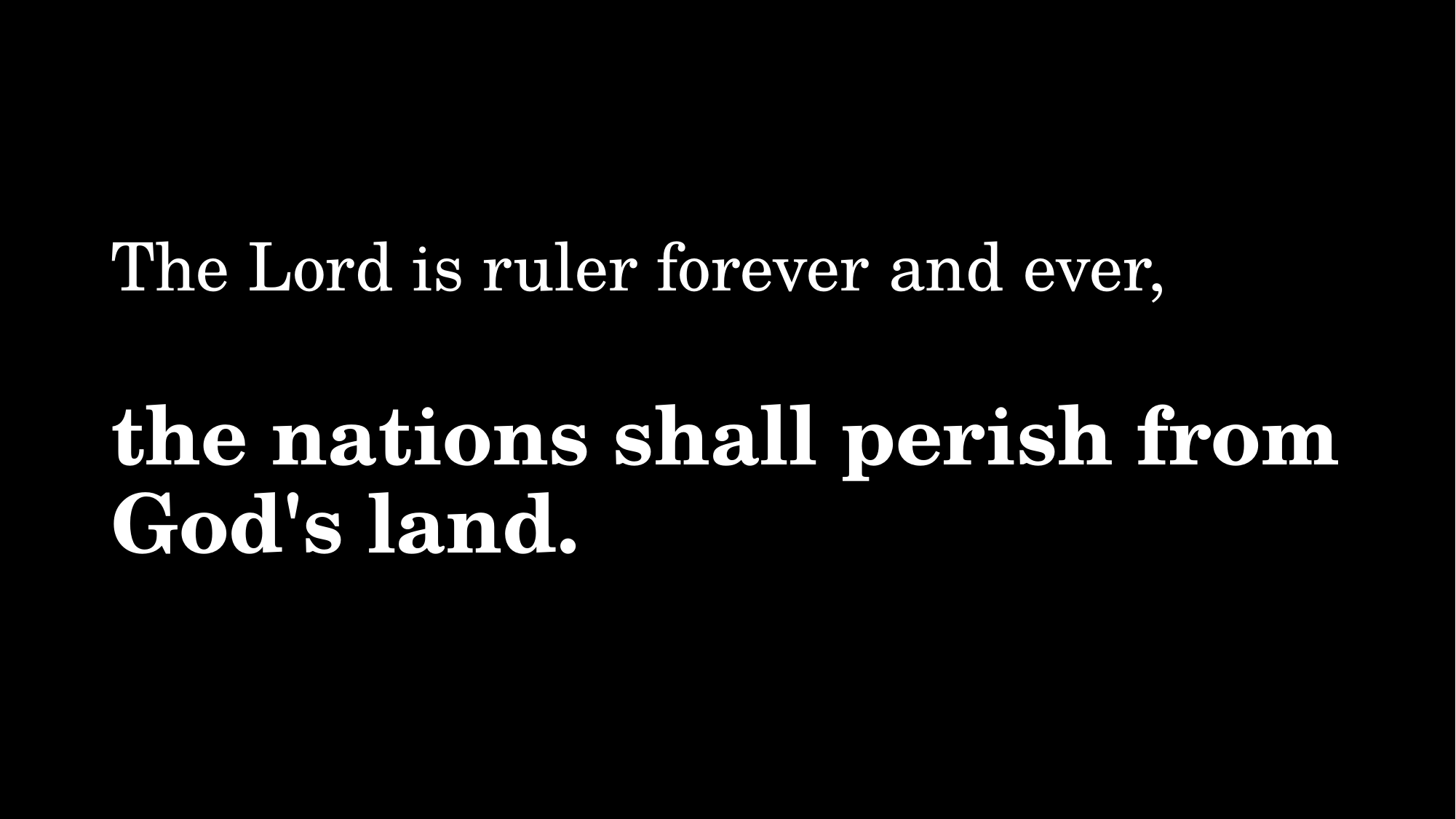

# The Lord is ruler forever and ever, the nations shall perish from God's land.